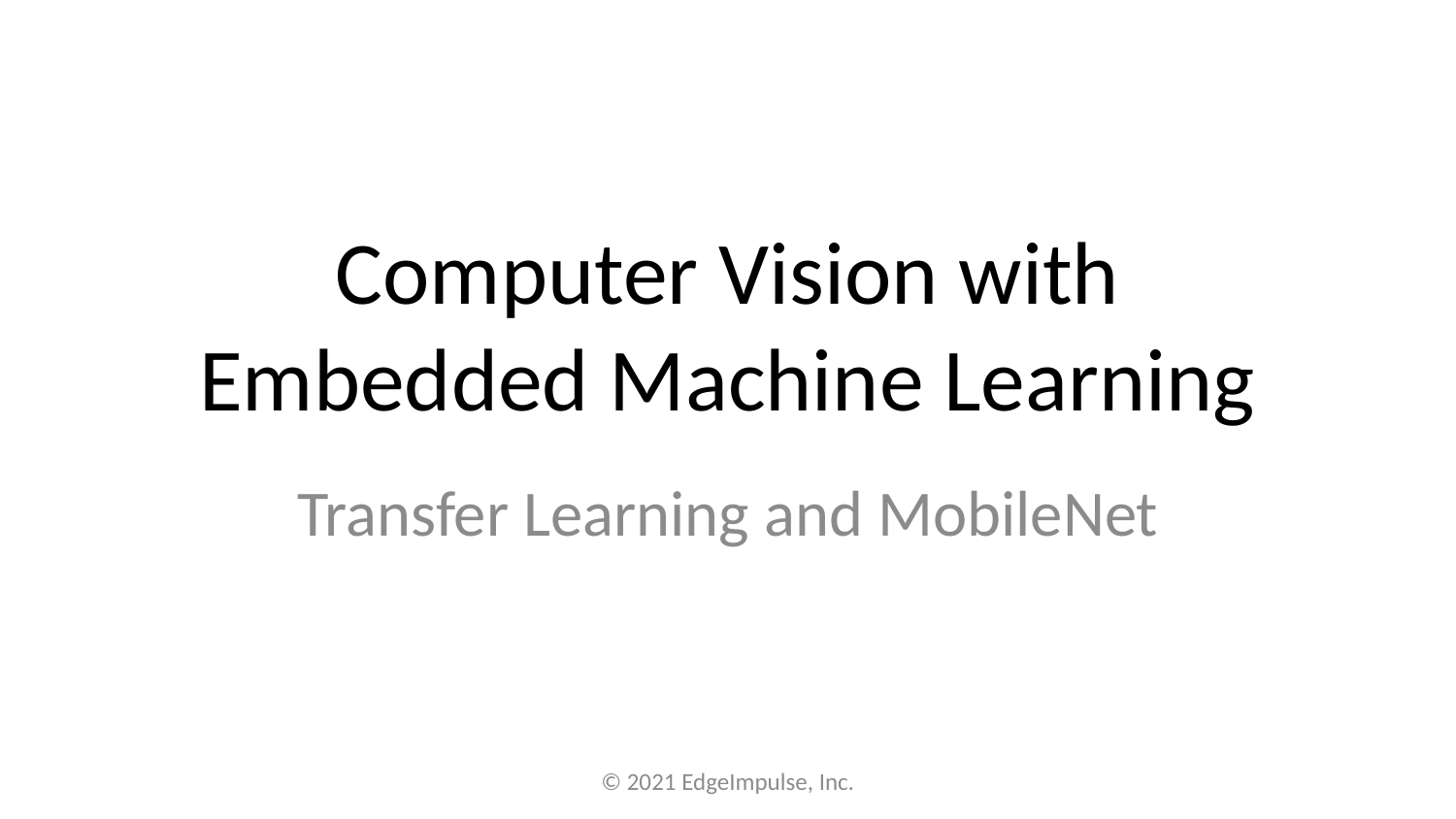

# Computer Vision with Embedded Machine Learning
Transfer Learning and MobileNet
© 2021 EdgeImpulse, Inc.